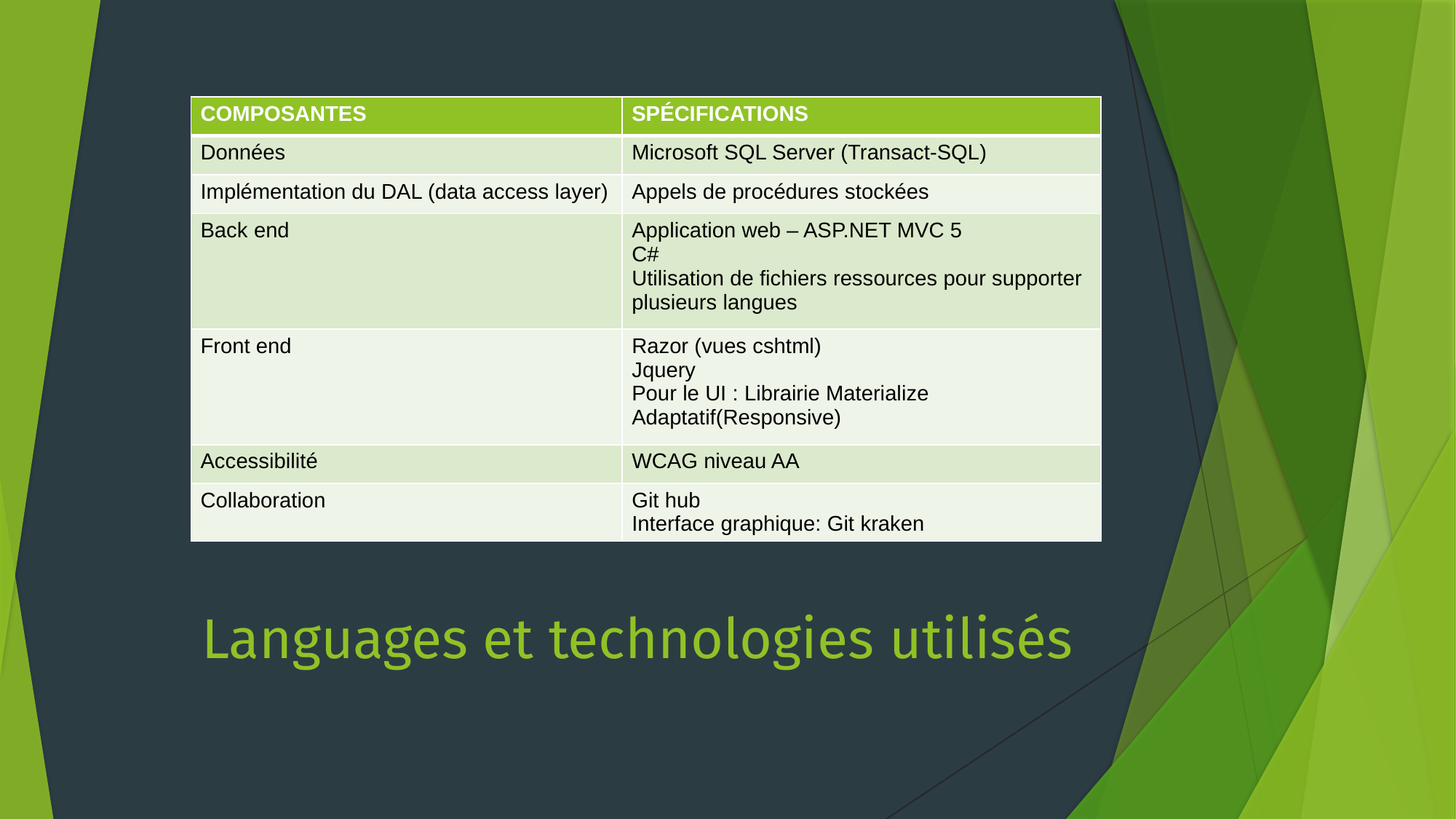

| COMPOSANTES | SPÉCIFICATIONS |
| --- | --- |
| Données | Microsoft SQL Server (Transact-SQL) |
| Implémentation du DAL (data access layer) | Appels de procédures stockées |
| Back end | Application web – ASP.NET MVC 5 C# Utilisation de fichiers ressources pour supporter plusieurs langues |
| Front end | Razor (vues cshtml) Jquery Pour le UI : Librairie Materialize Adaptatif(Responsive) |
| Accessibilité | WCAG niveau AA |
| Collaboration | Git hub Interface graphique: Git kraken |
# Languages et technologies utilisés